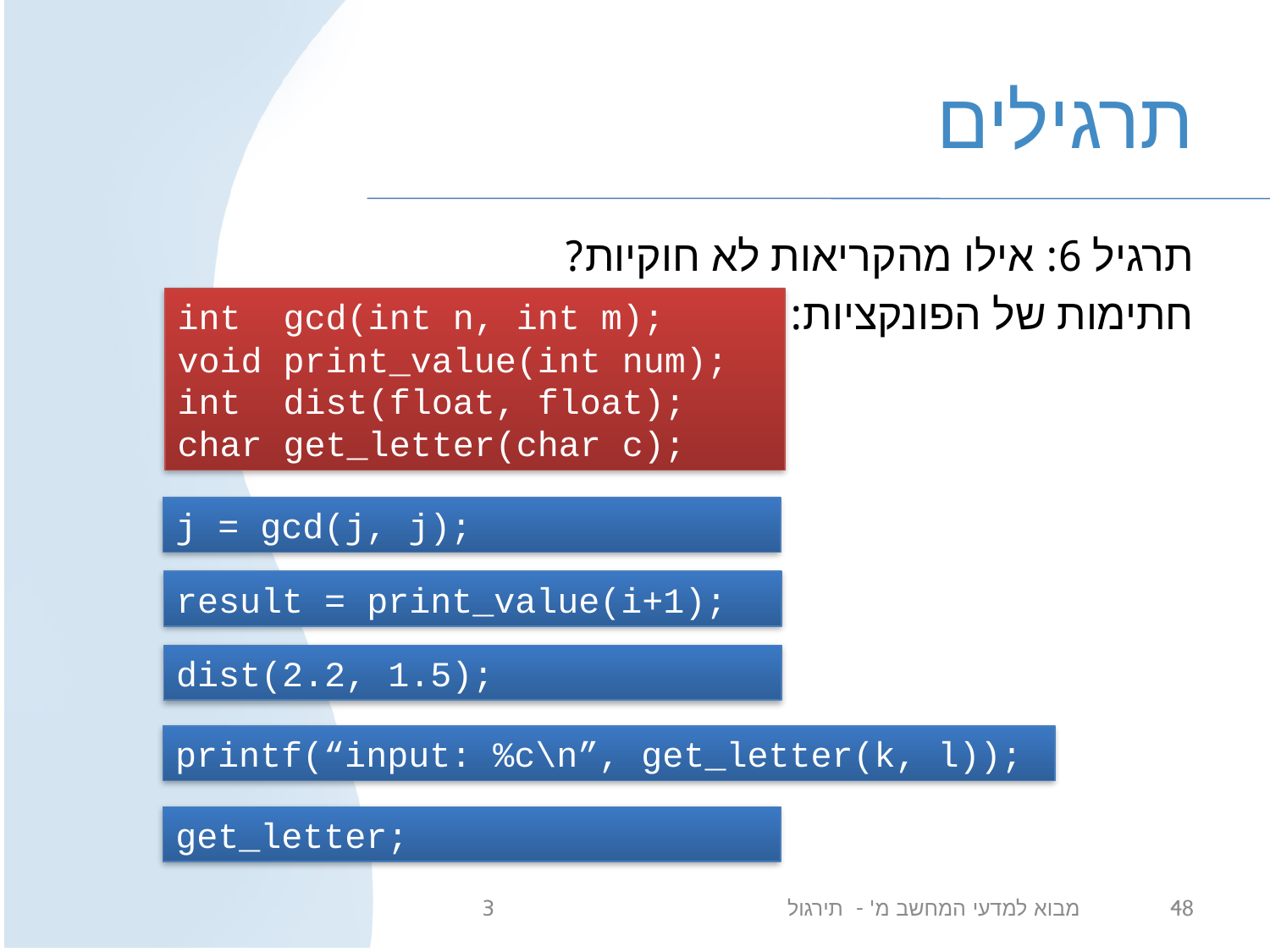

# תרגילים
תרגיל 6: אילו מהקריאות לא חוקיות?
חתימות של הפונקציות:
int  gcd(int n, int m);
void print_value(int num);
int  dist(float, float);
char get_letter(char c);
j = gcd(j, j);
result = print_value(i+1);
dist(2.2, 1.5);
printf(“input: %c\n”, get_letter(k, l));
get_letter;
מבוא למדעי המחשב מ' - תירגול 3
48